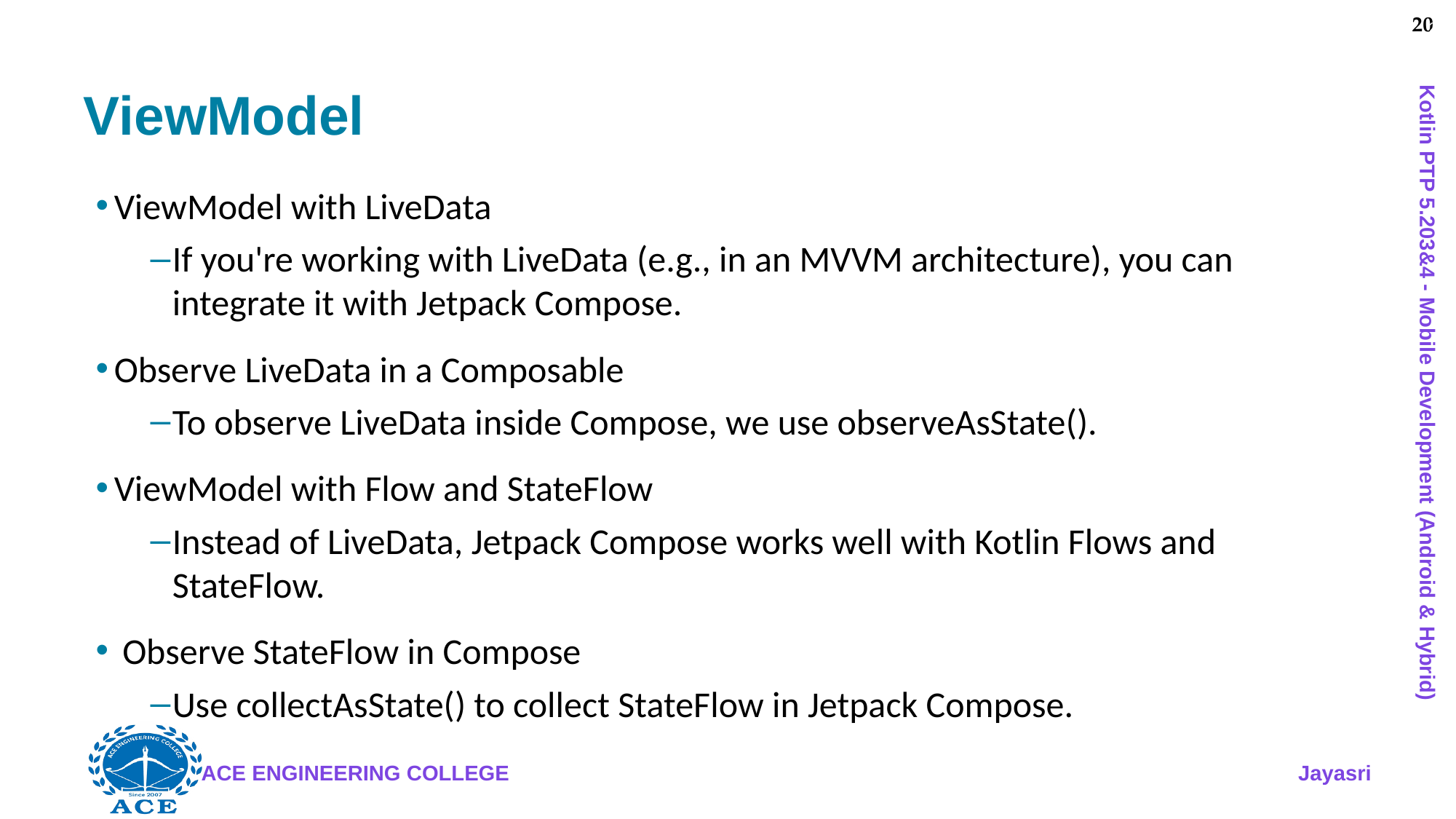

20
# ViewModel
ViewModel with LiveData
If you're working with LiveData (e.g., in an MVVM architecture), you can integrate it with Jetpack Compose.
Observe LiveData in a Composable
To observe LiveData inside Compose, we use observeAsState().
ViewModel with Flow and StateFlow
Instead of LiveData, Jetpack Compose works well with Kotlin Flows and StateFlow.
 Observe StateFlow in Compose
Use collectAsState() to collect StateFlow in Jetpack Compose.